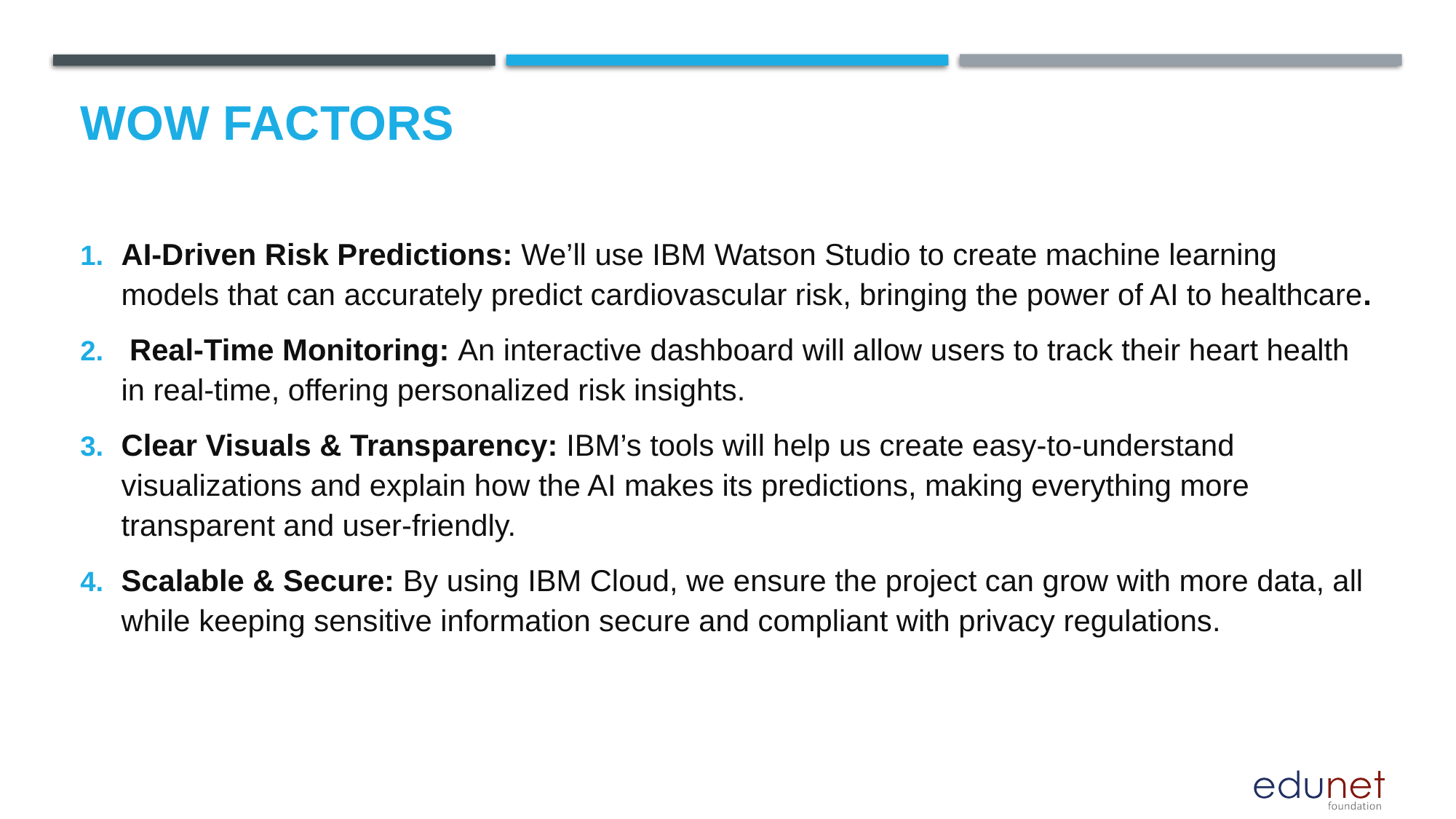

# Wow factors
AI-Driven Risk Predictions: We’ll use IBM Watson Studio to create machine learning models that can accurately predict cardiovascular risk, bringing the power of AI to healthcare.
 Real-Time Monitoring: An interactive dashboard will allow users to track their heart health in real-time, offering personalized risk insights.
Clear Visuals & Transparency: IBM’s tools will help us create easy-to-understand visualizations and explain how the AI makes its predictions, making everything more transparent and user-friendly.
Scalable & Secure: By using IBM Cloud, we ensure the project can grow with more data, all while keeping sensitive information secure and compliant with privacy regulations.